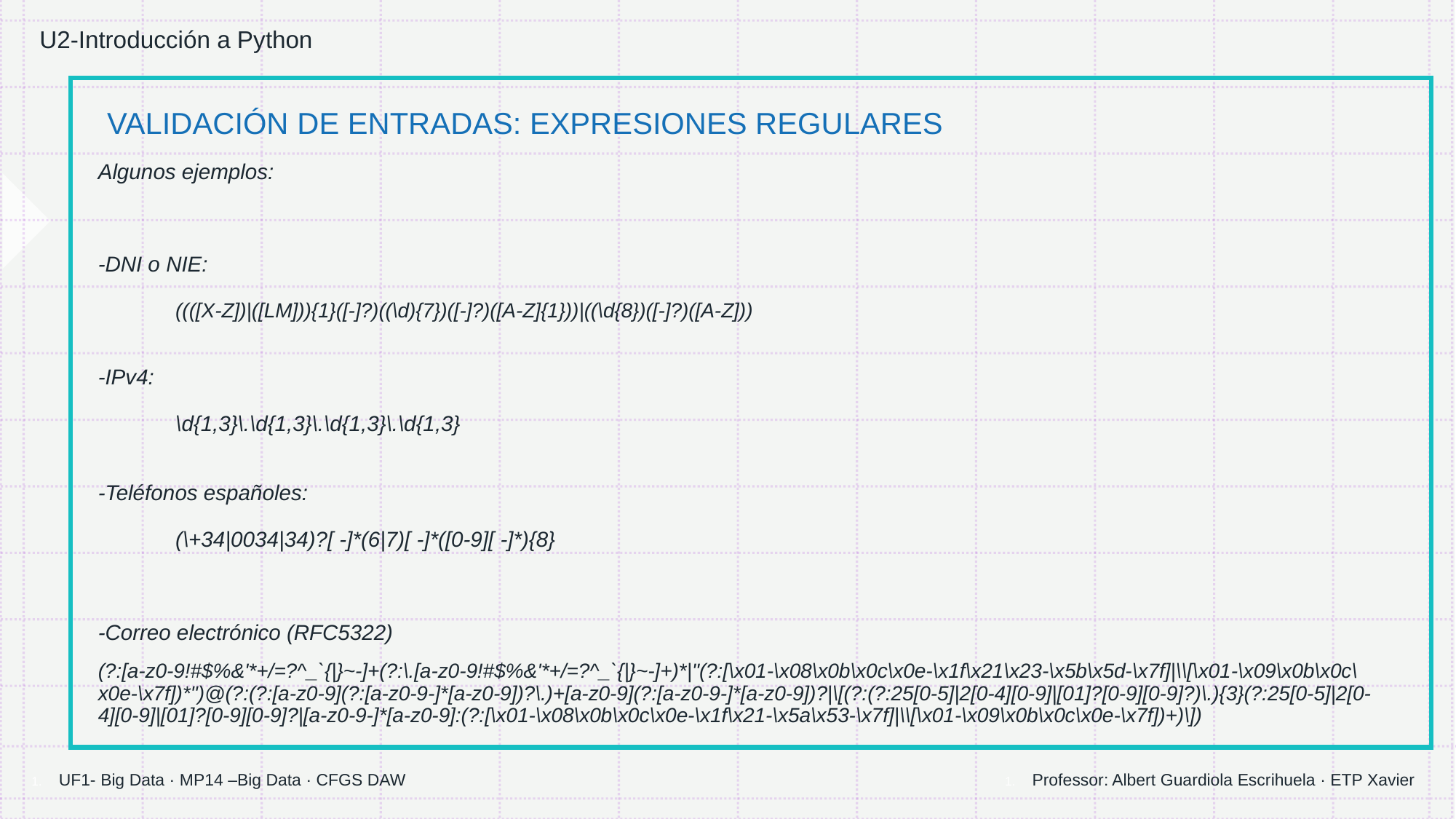

# U2-Introducción a Python

VALIDACIÓN DE ENTRADAS: EXPRESIONES REGULARES
Algunos ejemplos:

-DNI o NIE:

		((([X-Z])|([LM])){1}([-]?)((\d){7})([-]?)([A-Z]{1}))|((\d{8})([-]?)([A-Z]))

-IPv4:

		\d{1,3}\.\d{1,3}\.\d{1,3}\.\d{1,3}

-Teléfonos españoles:

		(\+34|0034|34)?[ -]*(6|7)[ -]*([0-9][ -]*){8}

-Correo electrónico (RFC5322)

(?:[a-z0-9!#$%&'*+/=?^_`{|}~-]+(?:\.[a-z0-9!#$%&'*+/=?^_`{|}~-]+)*|"(?:[\x01-\x08\x0b\x0c\x0e-\x1f\x21\x23-\x5b\x5d-\x7f]|\\[\x01-\x09\x0b\x0c\x0e-\x7f])*")@(?:(?:[a-z0-9](?:[a-z0-9-]*[a-z0-9])?\.)+[a-z0-9](?:[a-z0-9-]*[a-z0-9])?|\[(?:(?:25[0-5]|2[0-4][0-9]|[01]?[0-9][0-9]?)\.){3}(?:25[0-5]|2[0-4][0-9]|[01]?[0-9][0-9]?|[a-z0-9-]*[a-z0-9]:(?:[\x01-\x08\x0b\x0c\x0e-\x1f\x21-\x5a\x53-\x7f]|\\[\x01-\x09\x0b\x0c\x0e-\x7f])+)\])

Professor: Albert Guardiola Escrihuela · ETP Xavier
UF1- Big Data · MP14 –Big Data · CFGS DAW